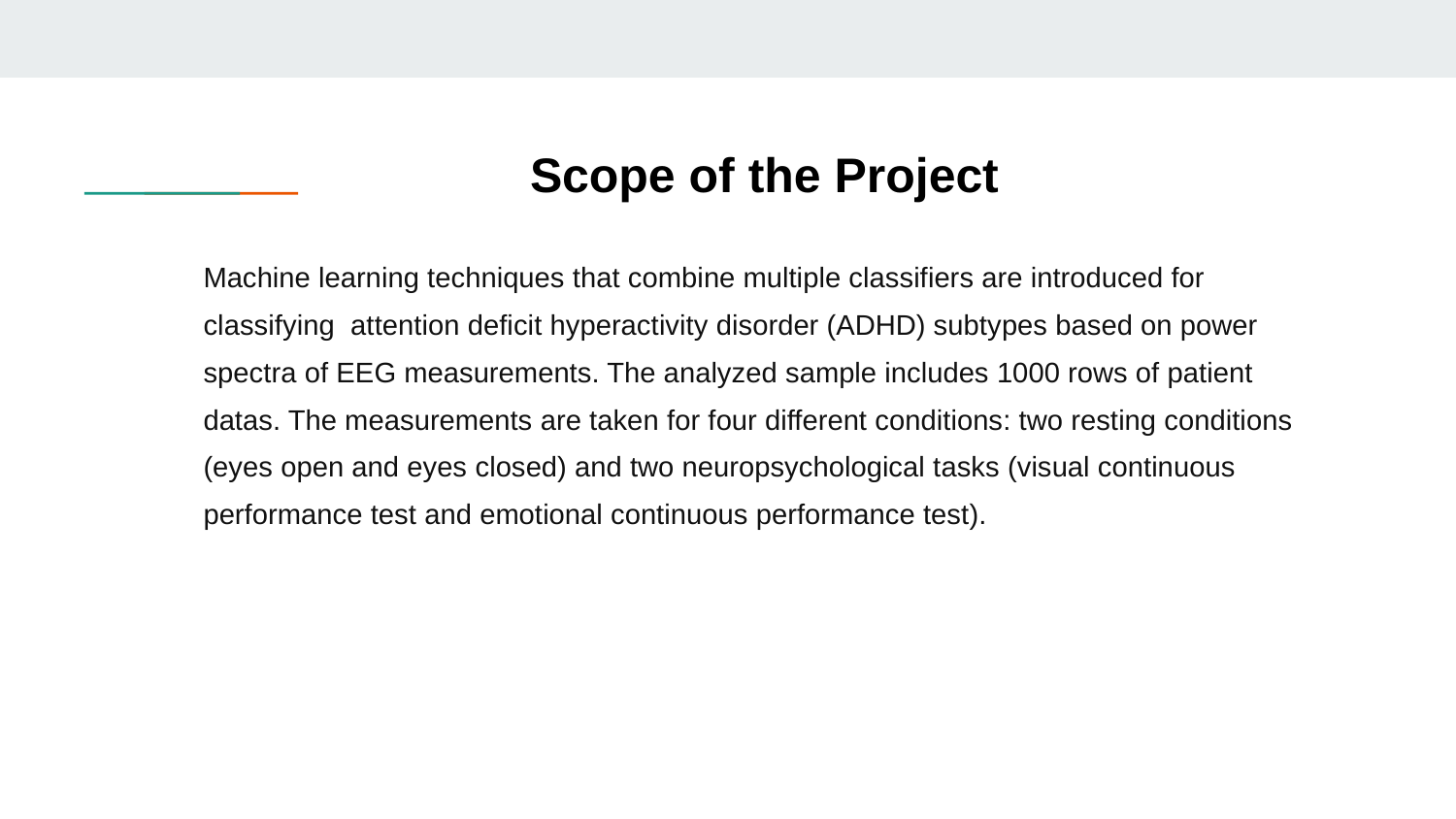

# Scope of the Project

Machine learning techniques that combine multiple classifiers are introduced for classifying  attention deficit hyperactivity disorder (ADHD) subtypes based on power spectra of EEG measurements. The analyzed sample includes 1000 rows of patient datas. The measurements are taken for four different conditions: two resting conditions (eyes open and eyes closed) and two neuropsychological tasks (visual continuous performance test and emotional continuous performance test).